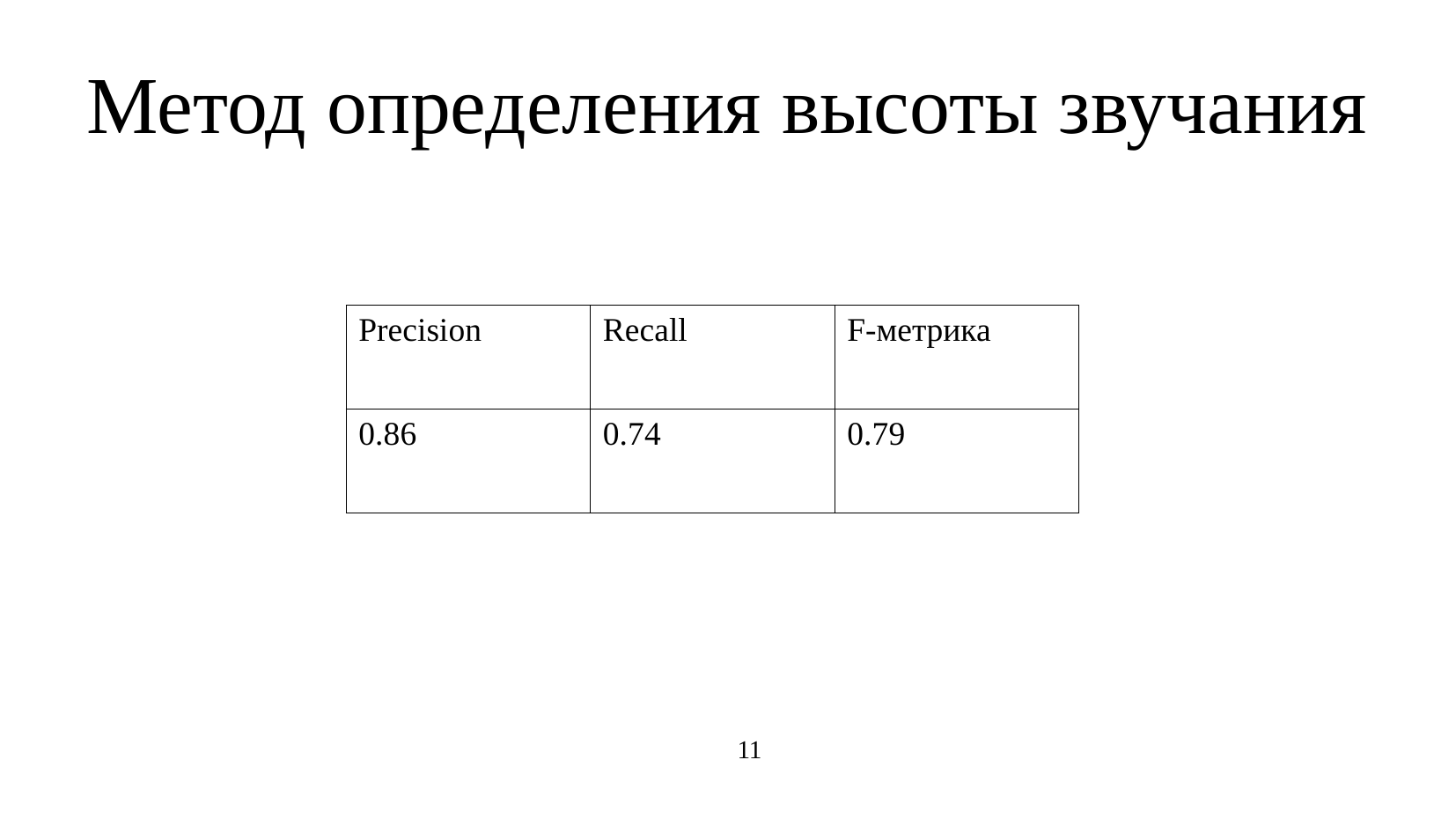

Метод определения высоты звучания
| Precision | Recall | F-метрика |
| --- | --- | --- |
| 0.86 | 0.74 | 0.79 |